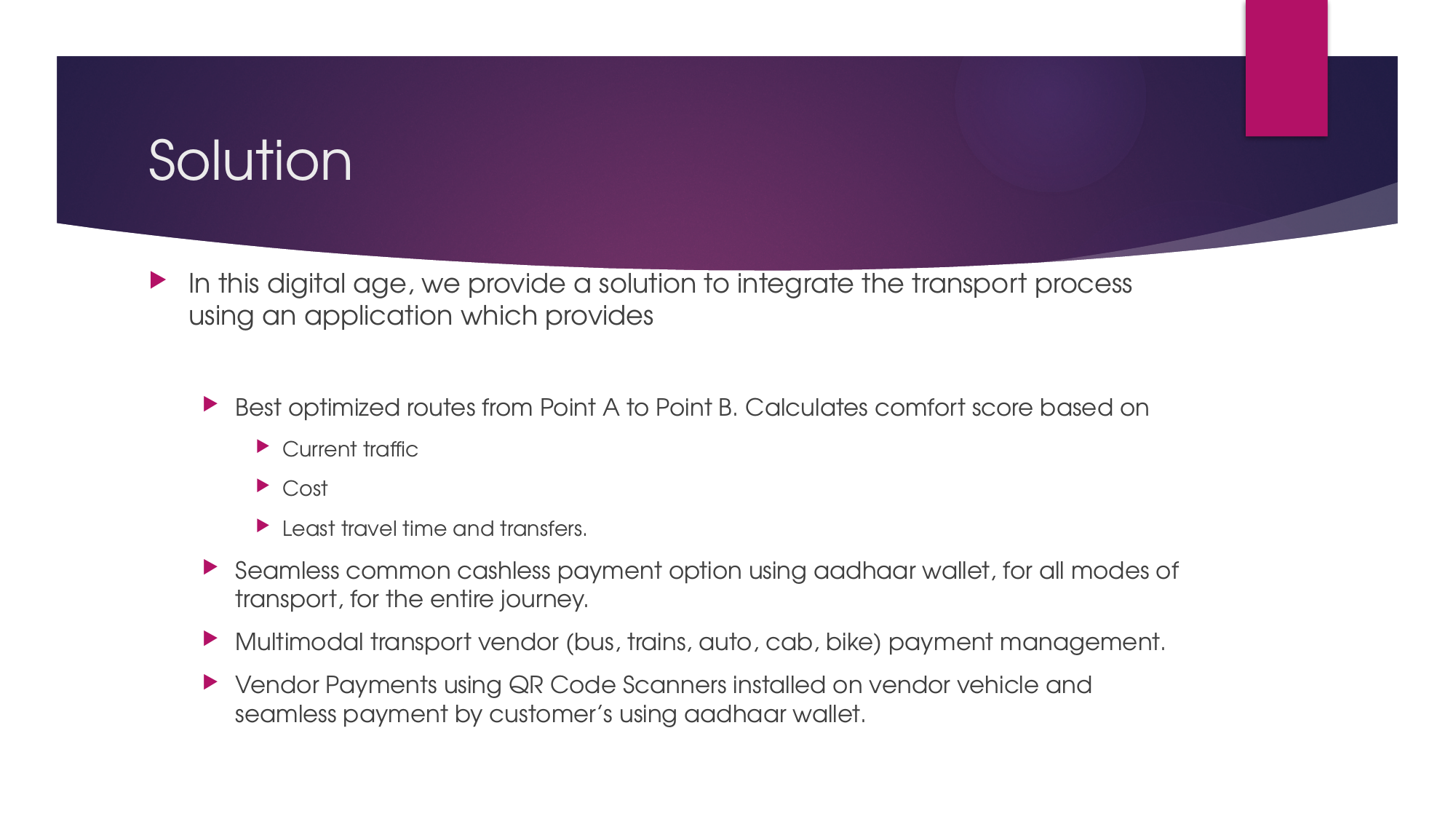

# Solution
In this digital age, we provide a solution to integrate the transport process using an application which provides

Best optimized routes from Point A to Point B. Calculates comfort score based on
Current traffic
Cost
Least travel time and transfers.
Seamless common cashless payment option using aadhaar wallet, for all modes of transport, for the entire journey.
Multimodal transport vendor (bus, trains, auto, cab, bike) payment management.
Vendor Payments using QR Code Scanners installed on vendor vehicle and seamless payment by customer’s using aadhaar wallet.